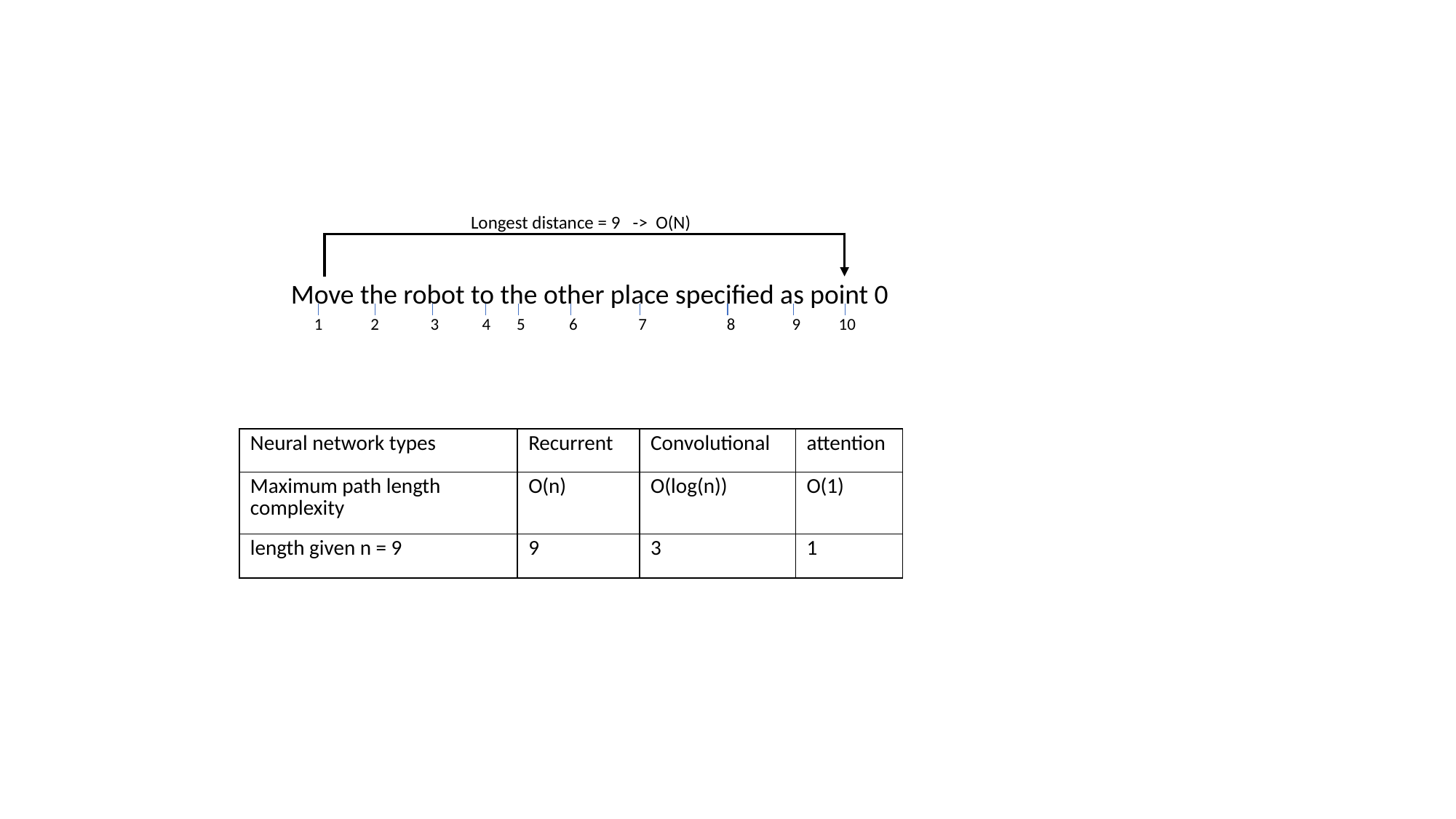

Longest distance = 9   ->  O(N)
Move the robot to the other place specified as point 0
  1             2              3            4       5            6                7                     8               9          10
| Neural network types | Recurrent | Convolutional | attention |
| --- | --- | --- | --- |
| Maximum path length complexity | O(n) | O(log(n)) | O(1) |
| length given n = 9 | 9 | 3 | 1 |